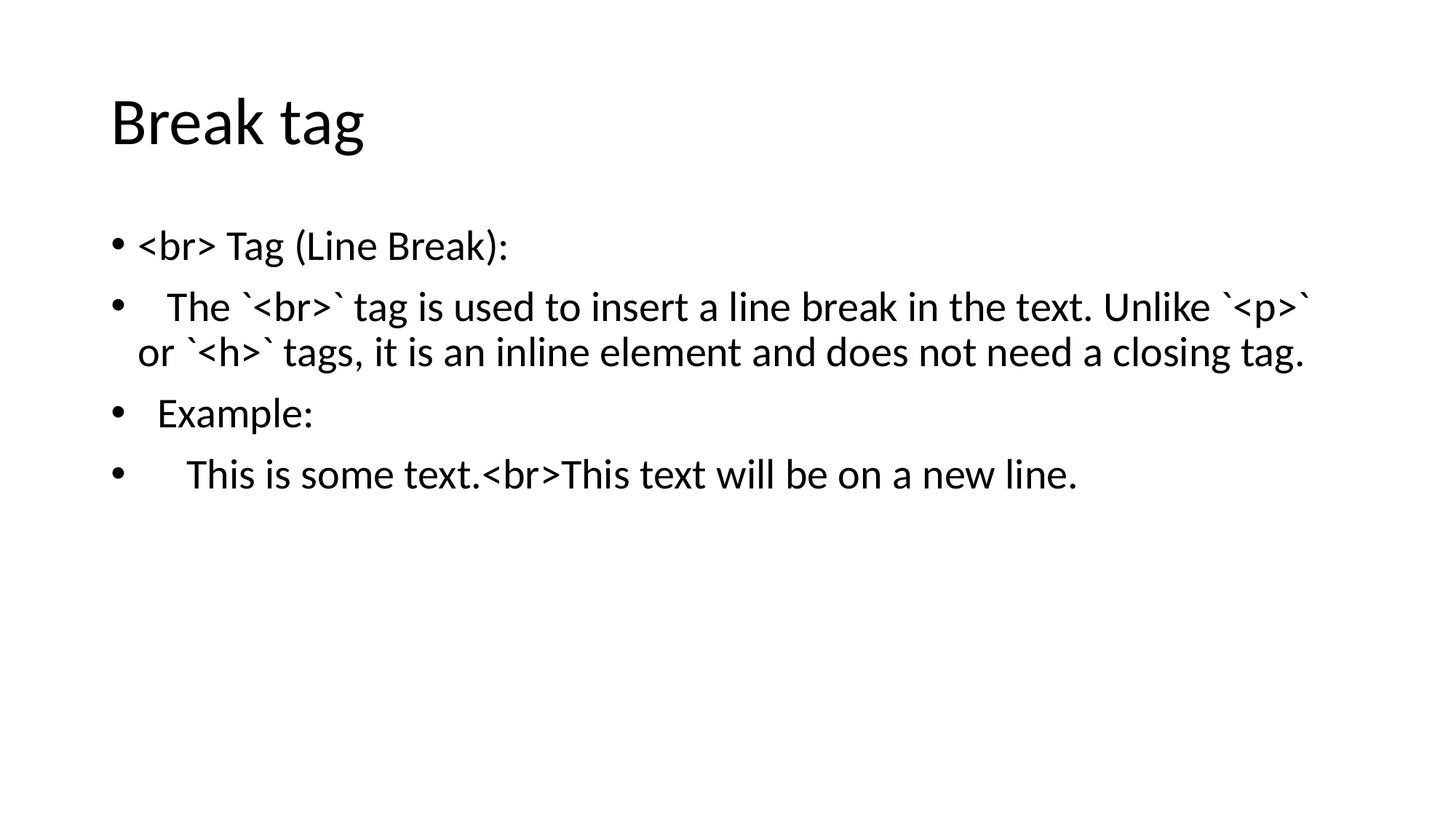

# Break tag
<br> Tag (Line Break):
   The `<br>` tag is used to insert a line break in the text. Unlike `<p>` or `<h>` tags, it is an inline element and does not need a closing tag.
  Example:
     This is some text.<br>This text will be on a new line.